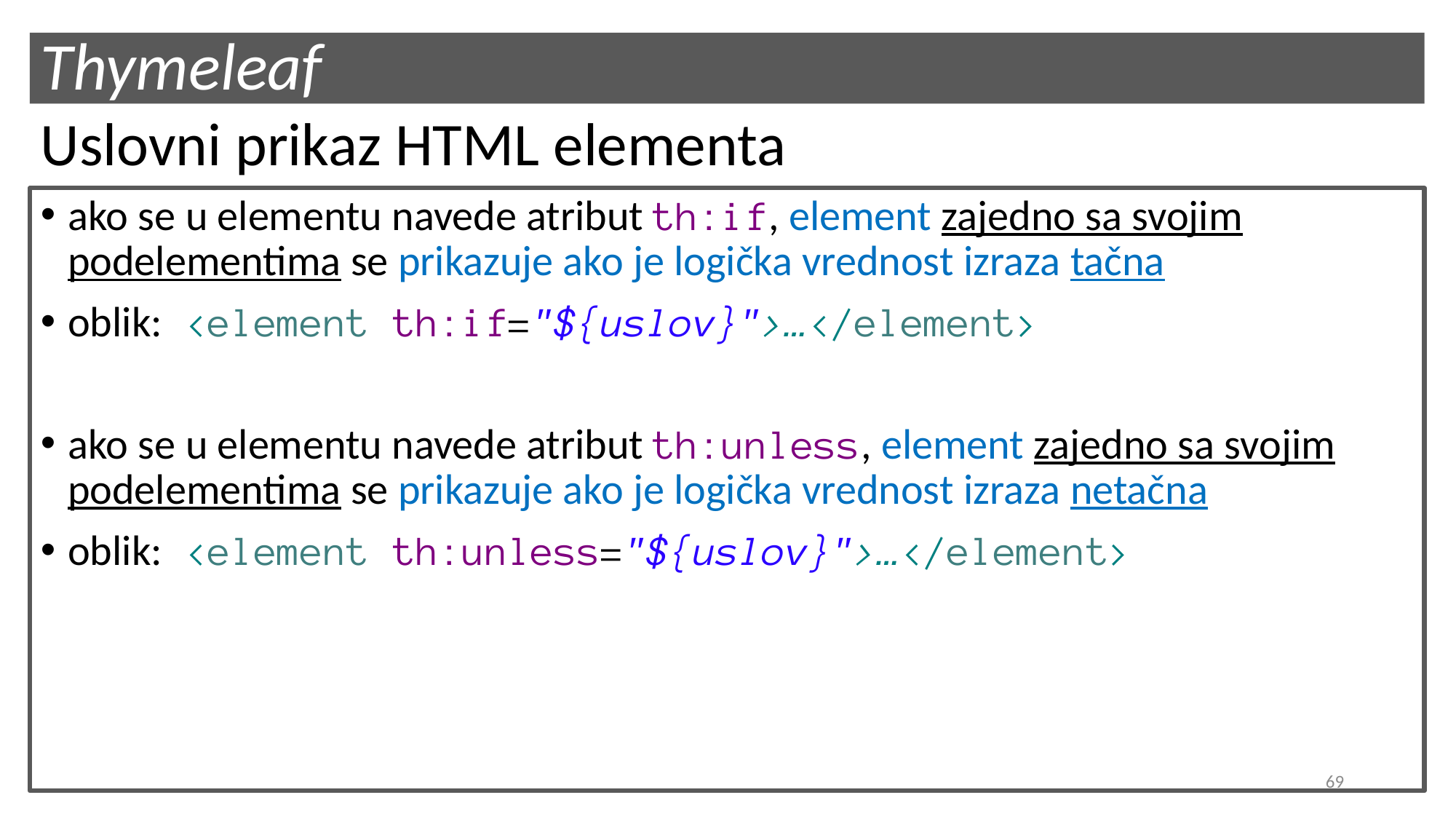

# Thymeleaf
Uslovni prikaz HTML elementa
ako se u elementu navede atribut th:if, element zajedno sa svojim podelementima se prikazuje ako je logička vrednost izraza tačna
oblik: <element th:if="${uslov}">…</element>

ako se u elementu navede atribut th:unless, element zajedno sa svojim podelementima se prikazuje ako je logička vrednost izraza netačna
oblik: <element th:unless="${uslov}">…</element>

69